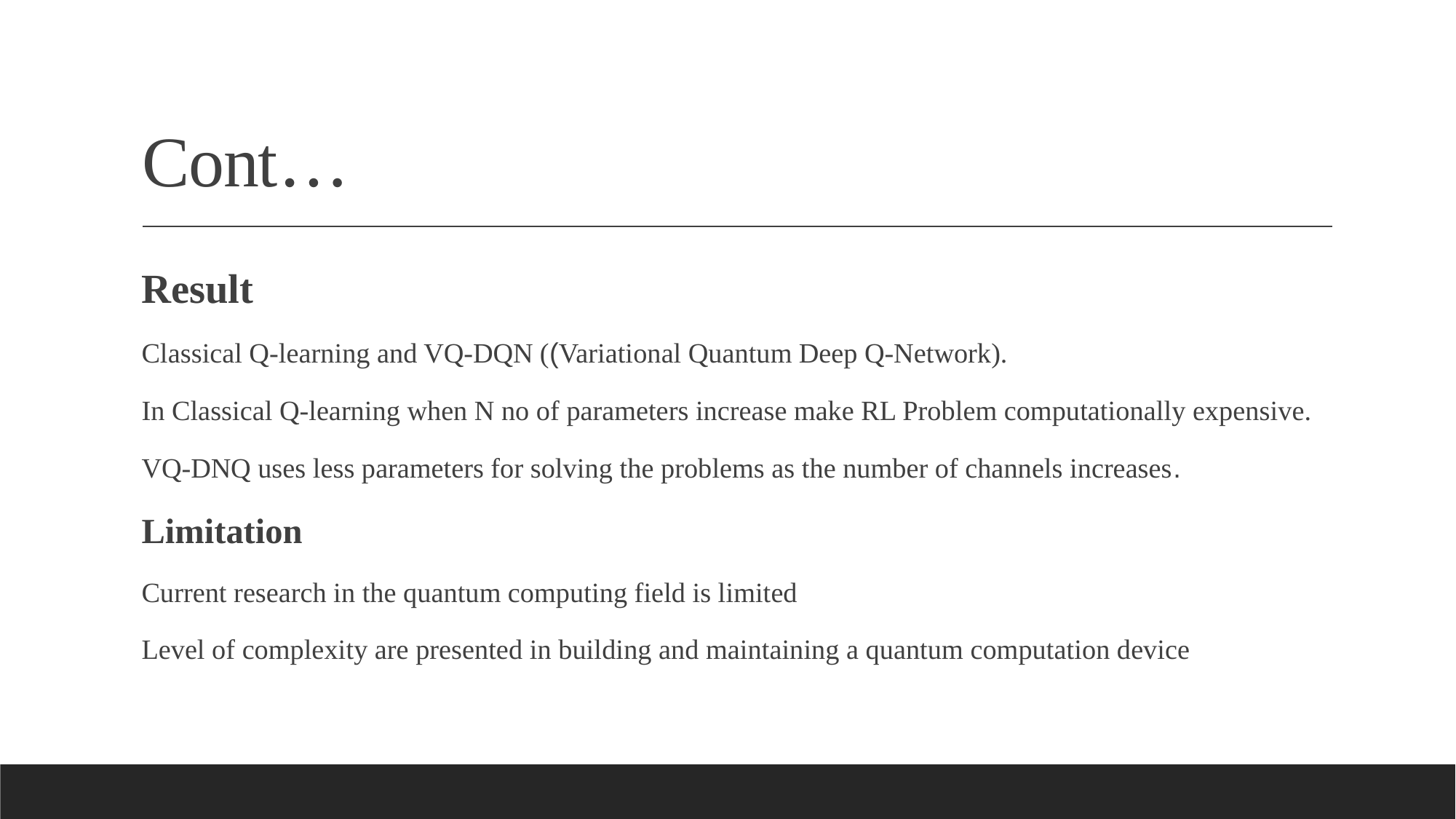

# Cont…
Result
Classical Q-learning and VQ-DQN ((Variational Quantum Deep Q-Network).
In Classical Q-learning when N no of parameters increase make RL Problem computationally expensive.
VQ-DNQ uses less parameters for solving the problems as the number of channels increases.
Limitation
Current research in the quantum computing field is limited
Level of complexity are presented in building and maintaining a quantum computation device